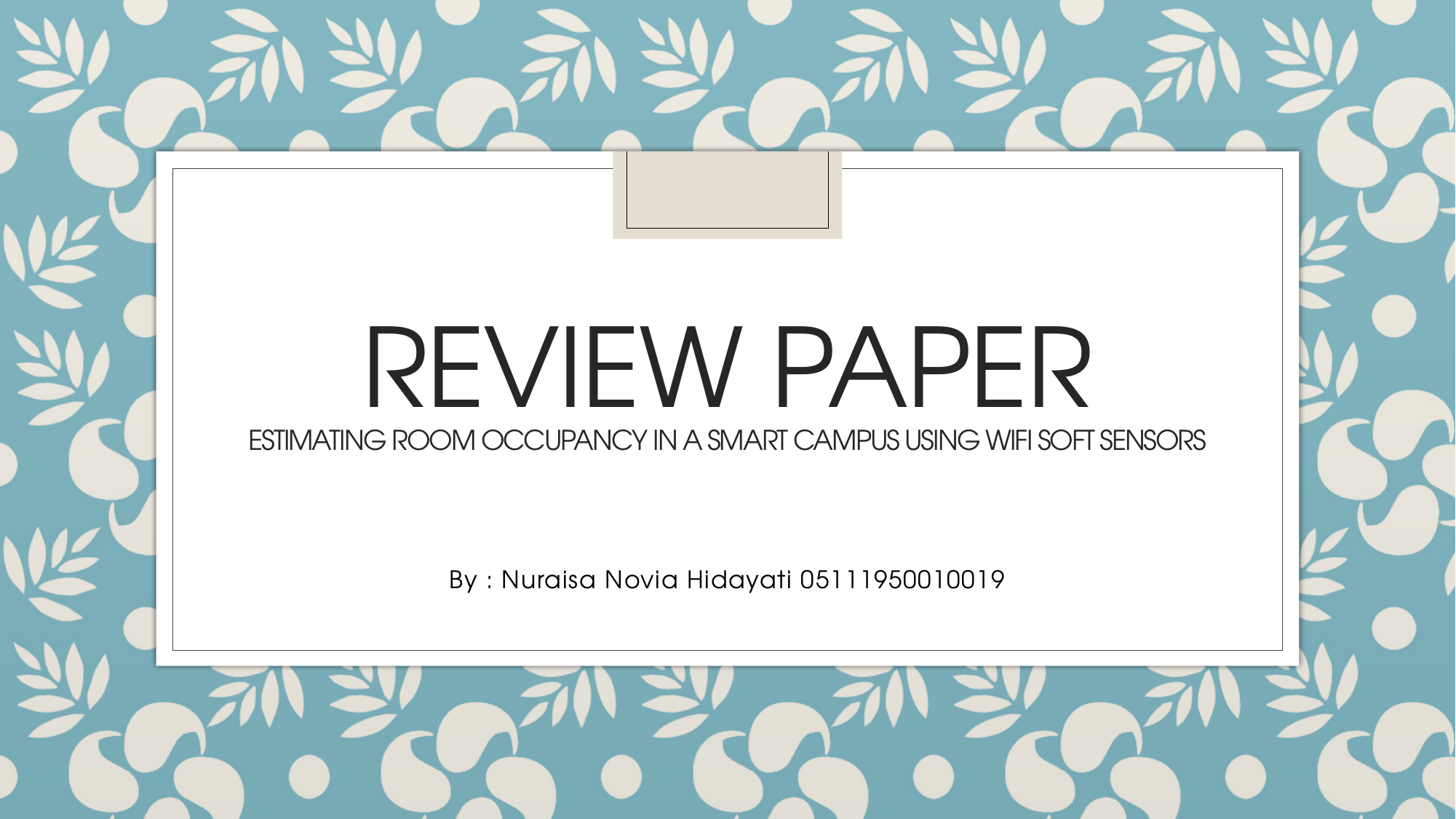

# Review paper Estimating Room Occupancy in a Smart Campus using WiFi Soft Sensors
By : Nuraisa Novia Hidayati 05111950010019